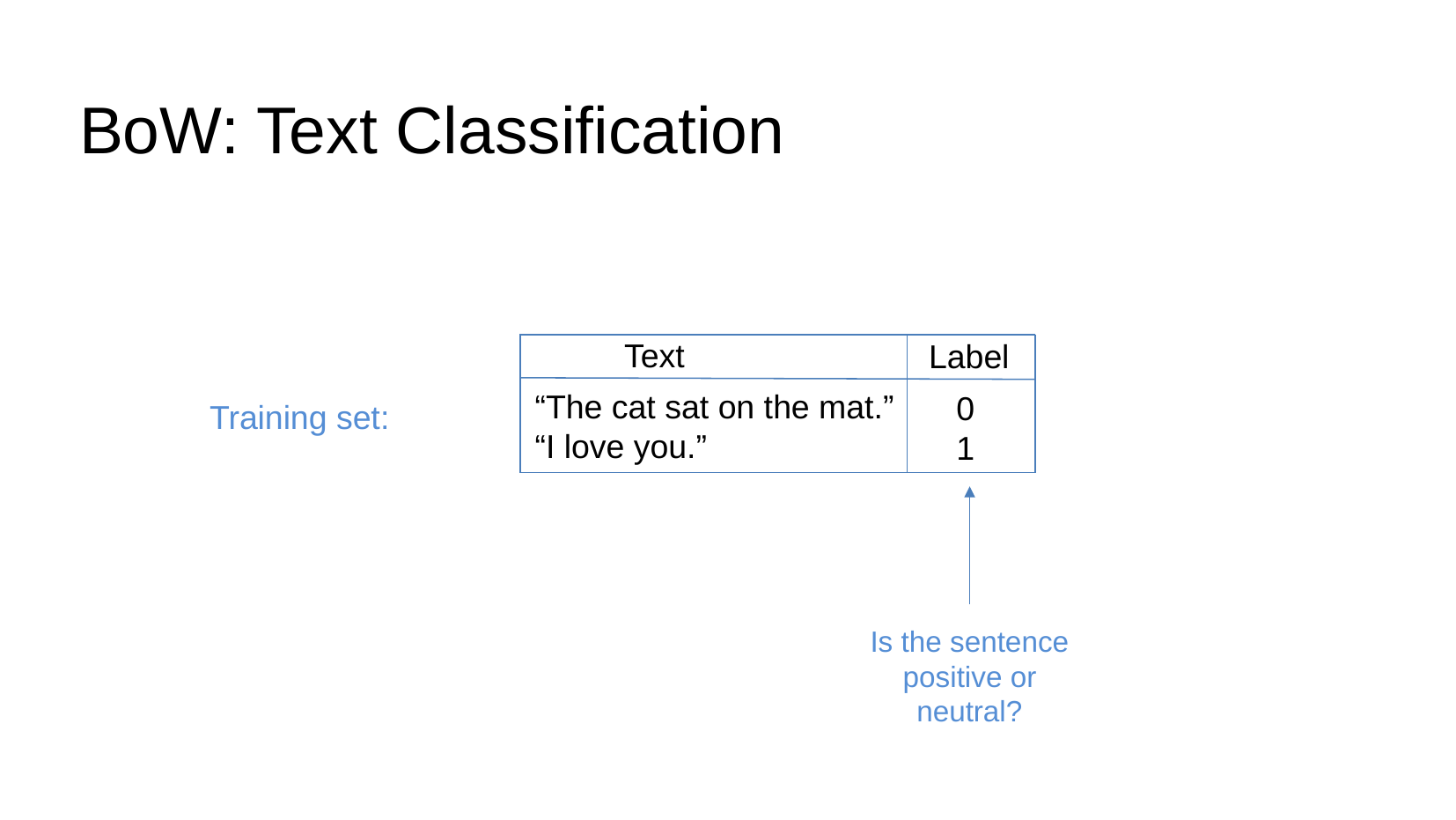

# BoW: Text Classification
Text
Label
“The cat sat on the mat.”
“I love you.”
0
1
Training set:
Is the sentence positive or neutral?